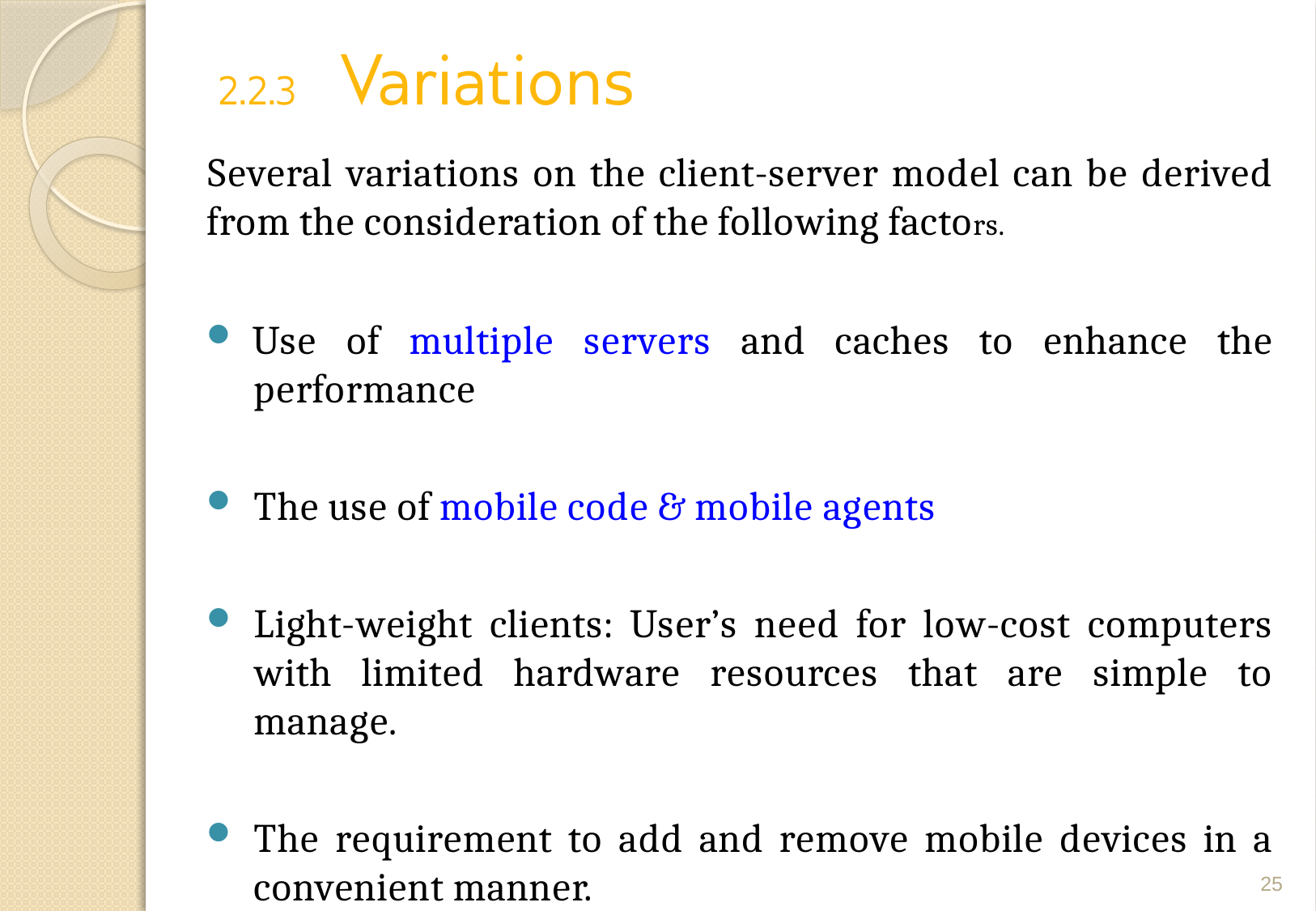

# 2.2.3	Variations
Several variations on the client-server model can be derived from the consideration of the following factors.

Use of multiple servers and caches to enhance the performance

The use of mobile code & mobile agents

Light-weight clients: User’s need for low-cost computers with limited hardware resources that are simple to manage.

The requirement to add and remove mobile devices in a convenient manner.
25